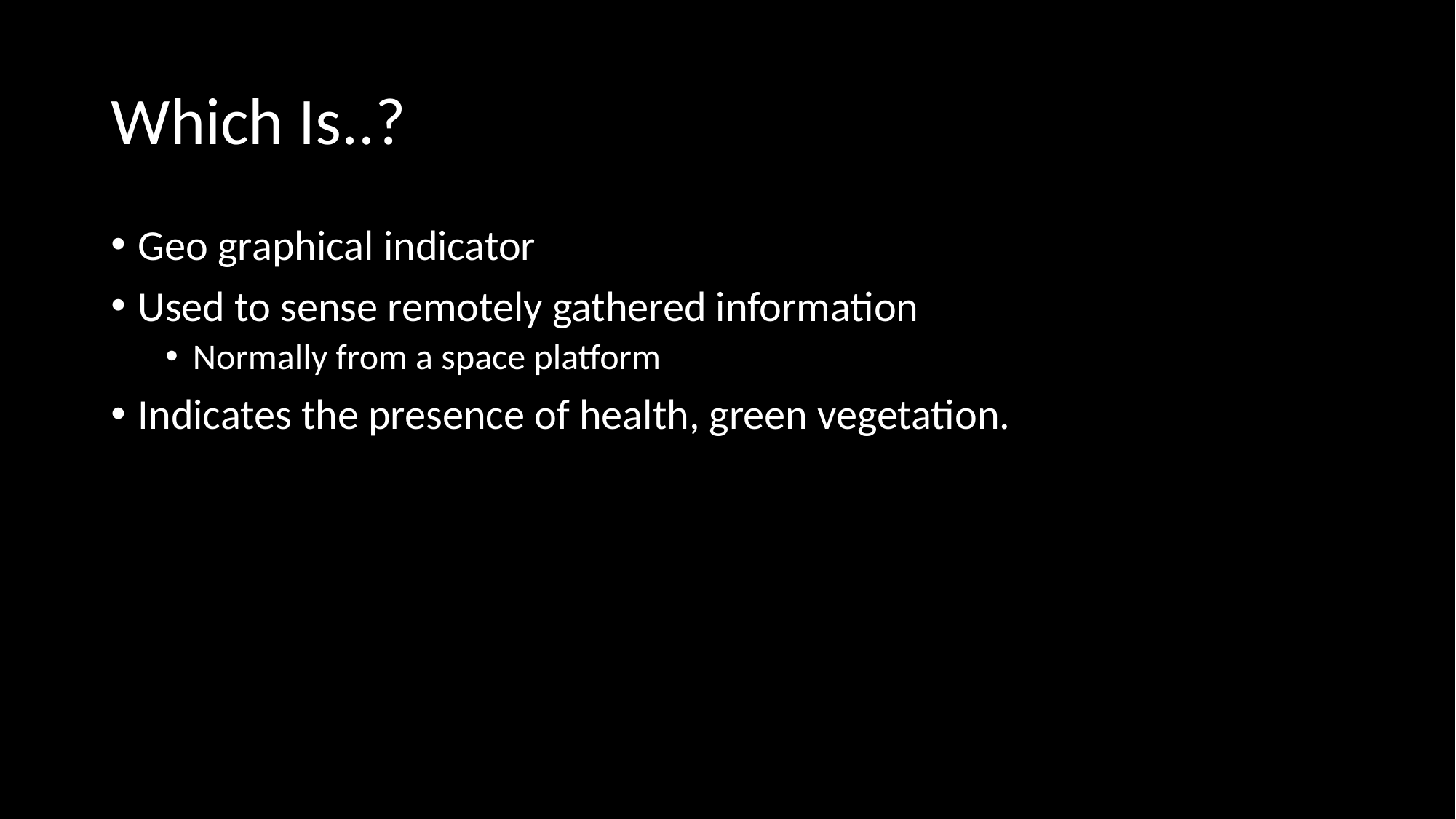

# Which Is..?
Geo graphical indicator
Used to sense remotely gathered information
Normally from a space platform
Indicates the presence of health, green vegetation.